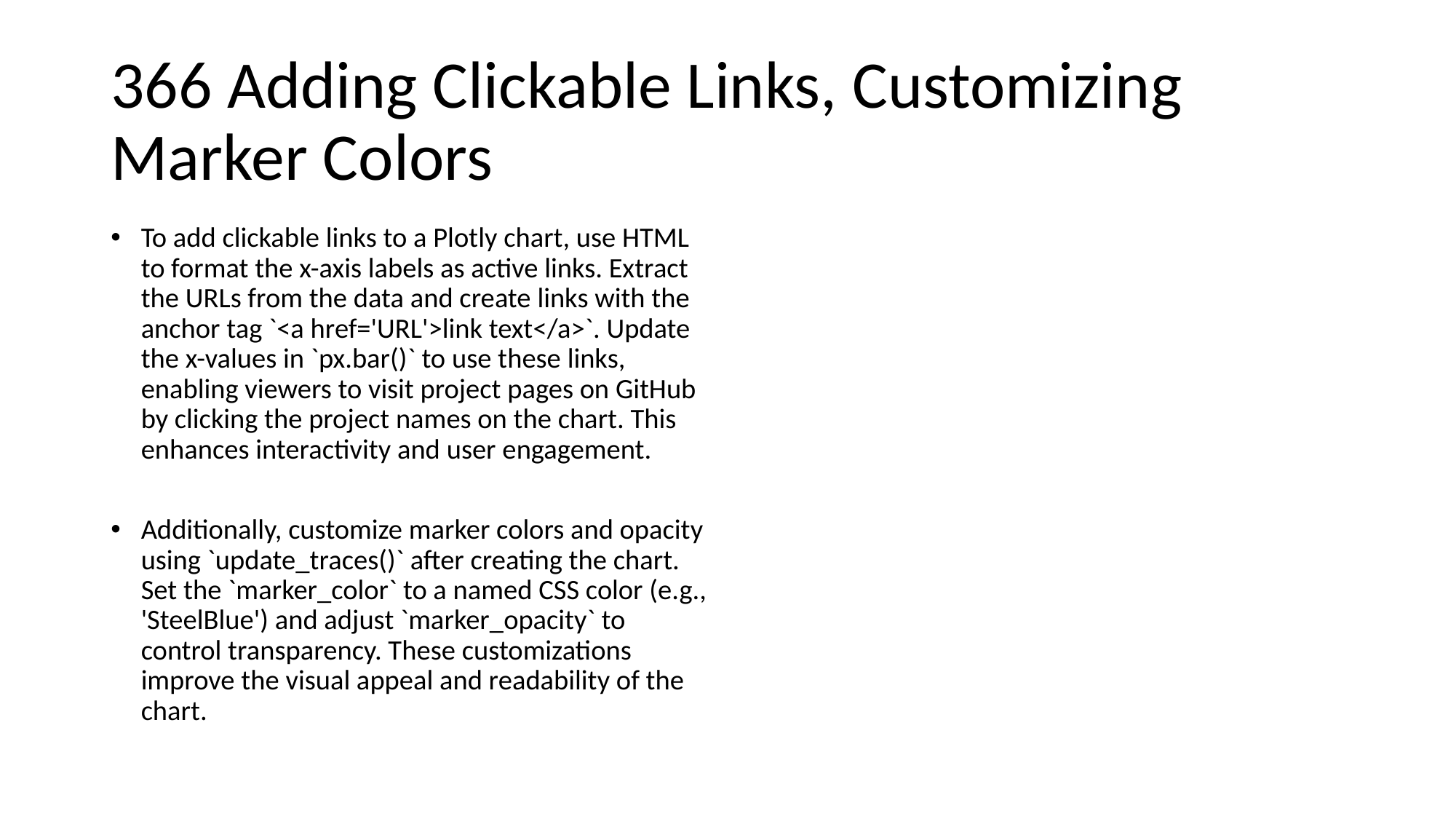

# 366 Adding Clickable Links, Customizing Marker Colors
To add clickable links to a Plotly chart, use HTML to format the x-axis labels as active links. Extract the URLs from the data and create links with the anchor tag `<a href='URL'>link text</a>`. Update the x-values in `px.bar()` to use these links, enabling viewers to visit project pages on GitHub by clicking the project names on the chart. This enhances interactivity and user engagement.

Additionally, customize marker colors and opacity using `update_traces()` after creating the chart. Set the `marker_color` to a named CSS color (e.g., 'SteelBlue') and adjust `marker_opacity` to control transparency. These customizations improve the visual appeal and readability of the chart.